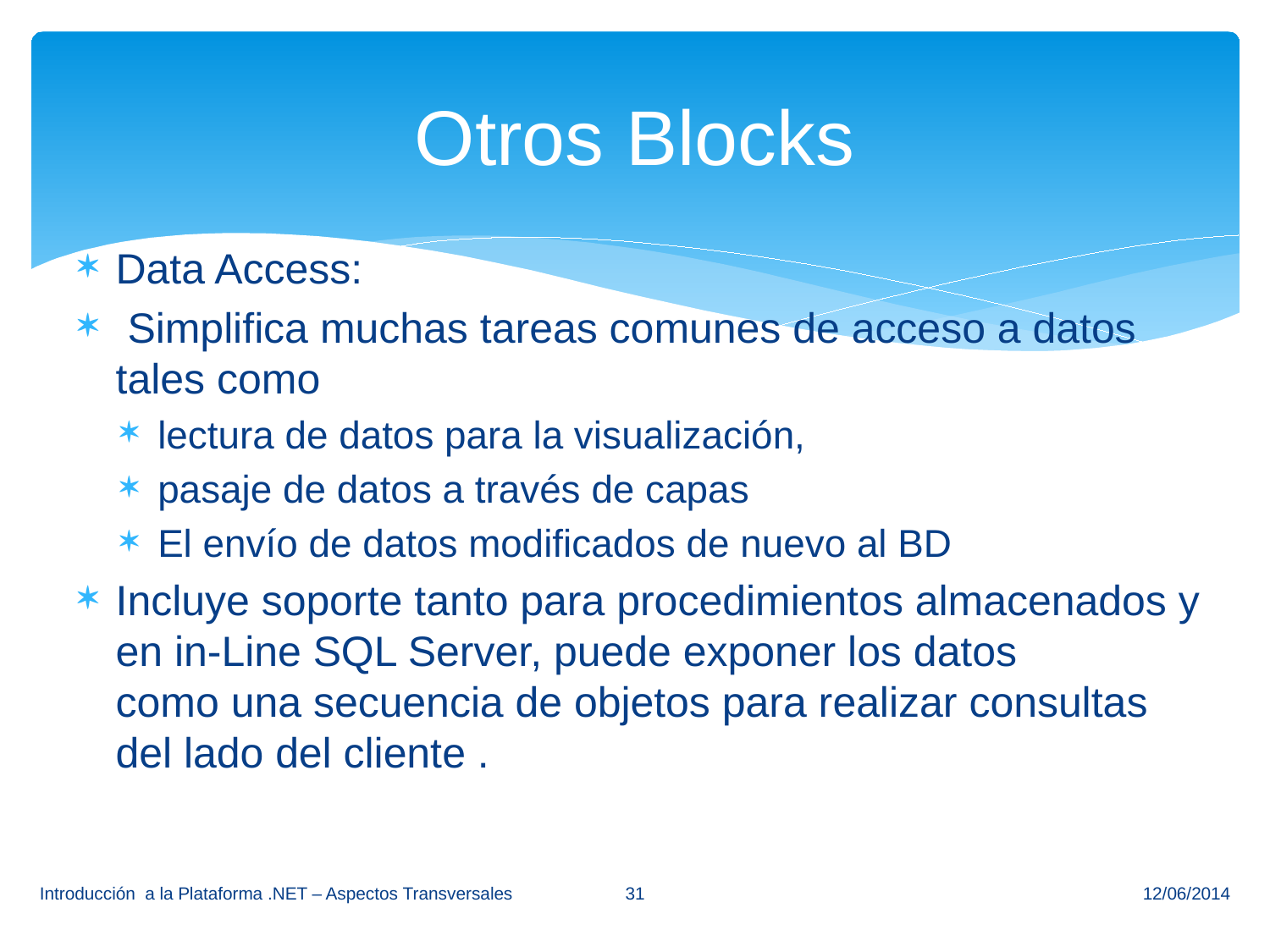

# Otros Blocks
Data Access:
 Simplifica muchas tareas comunes de acceso a datos tales como
lectura de datos para la visualización,
pasaje de datos a través de capas
El envío de datos modificados de nuevo al BD
Incluye soporte tanto para procedimientos almacenados y en in-Line SQL Server, puede exponer los datos como una secuencia de objetos para realizar consultas del lado del cliente .
31
Introducción  a la Plataforma .NET – Aspectos Transversales
12/06/2014